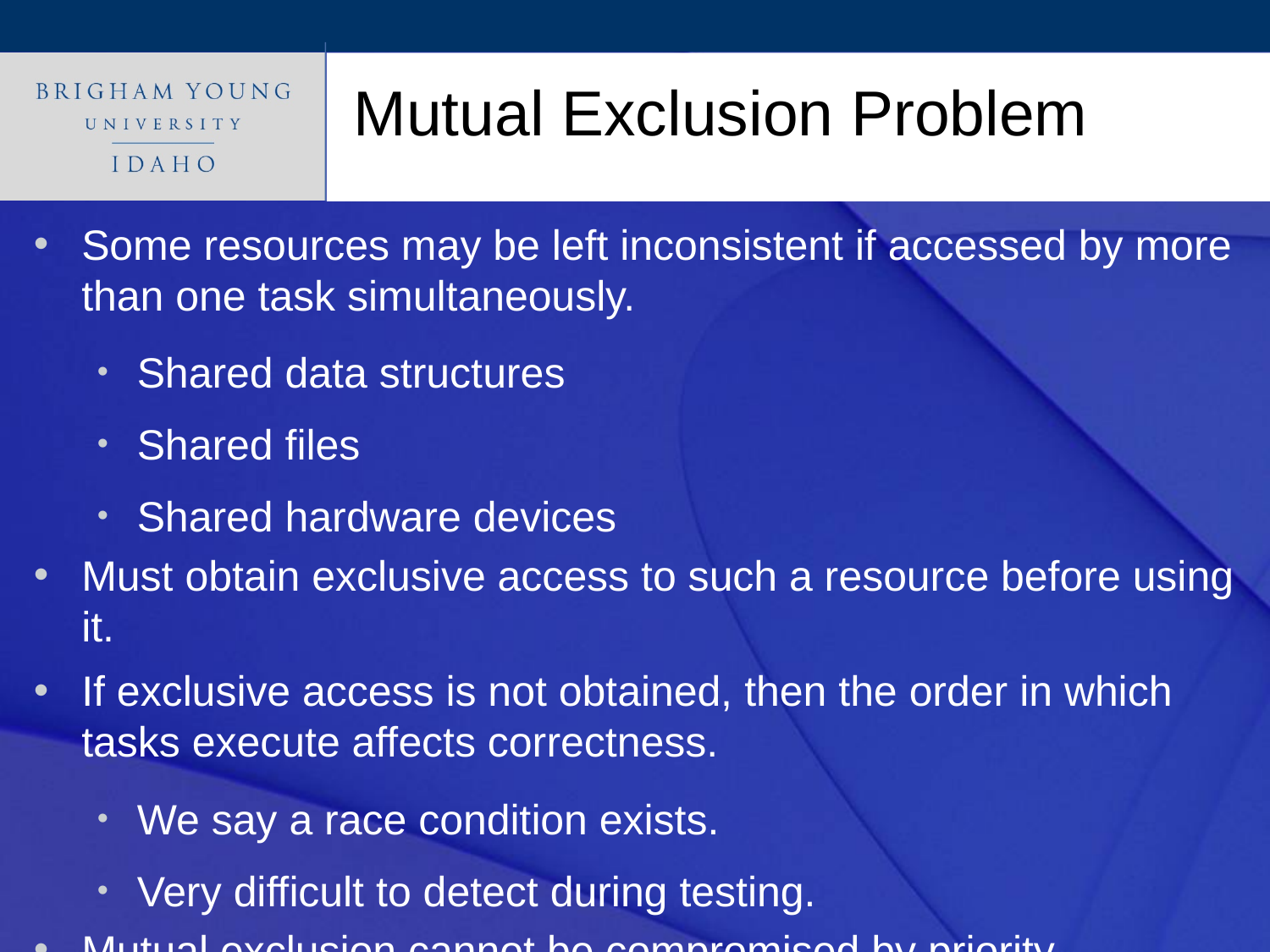

# Mutual Exclusion Problem
Some resources may be left inconsistent if accessed by more than one task simultaneously.
Shared data structures
Shared files
Shared hardware devices
Must obtain exclusive access to such a resource before using it.
If exclusive access is not obtained, then the order in which tasks execute affects correctness.
We say a race condition exists.
Very difficult to detect during testing.
Mutual exclusion cannot be compromised by priority.